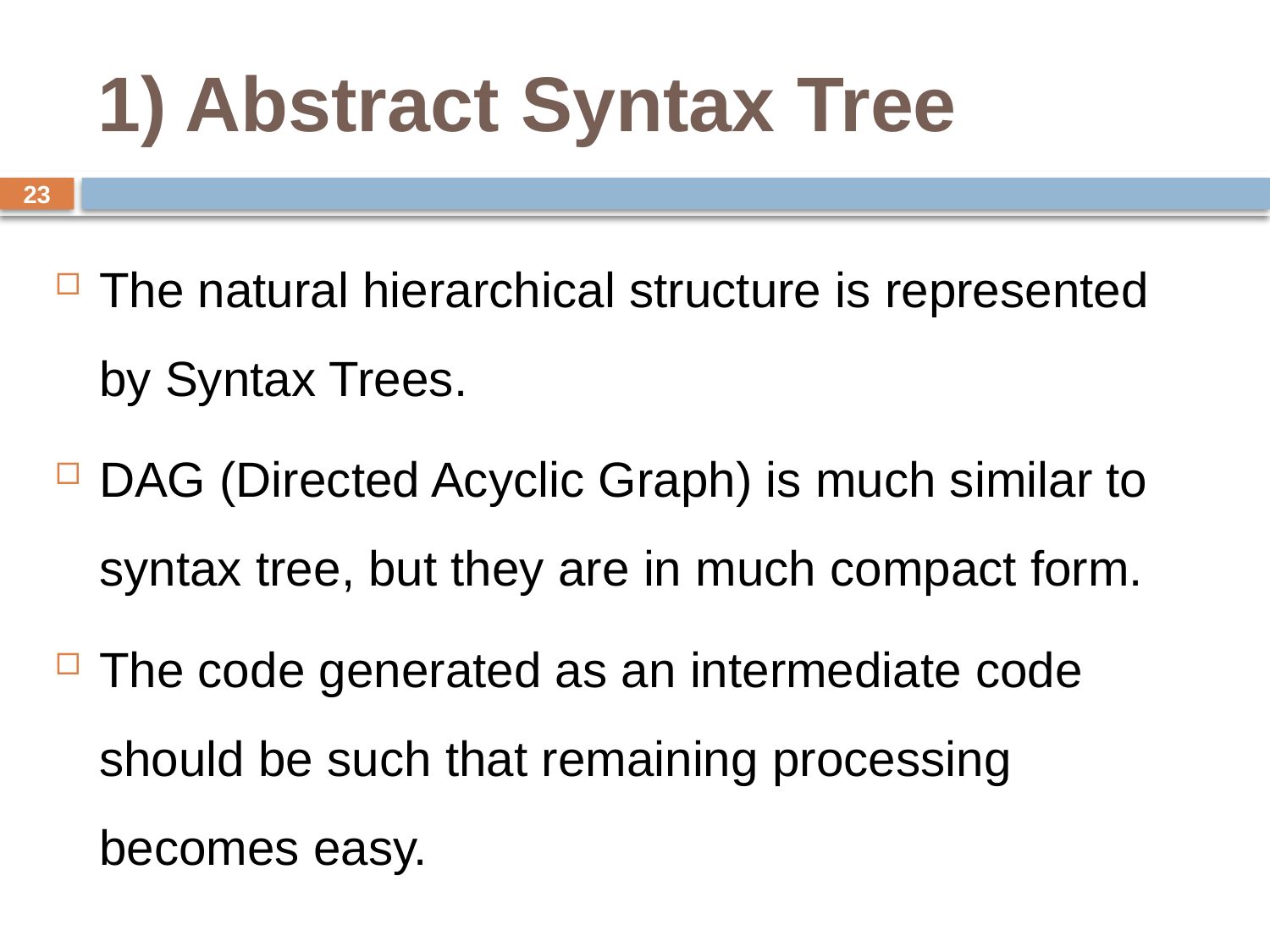

# 1) Abstract Syntax Tree
23
The natural hierarchical structure is represented by Syntax Trees.
DAG (Directed Acyclic Graph) is much similar to syntax tree, but they are in much compact form.
The code generated as an intermediate code should be such that remaining processing becomes easy.